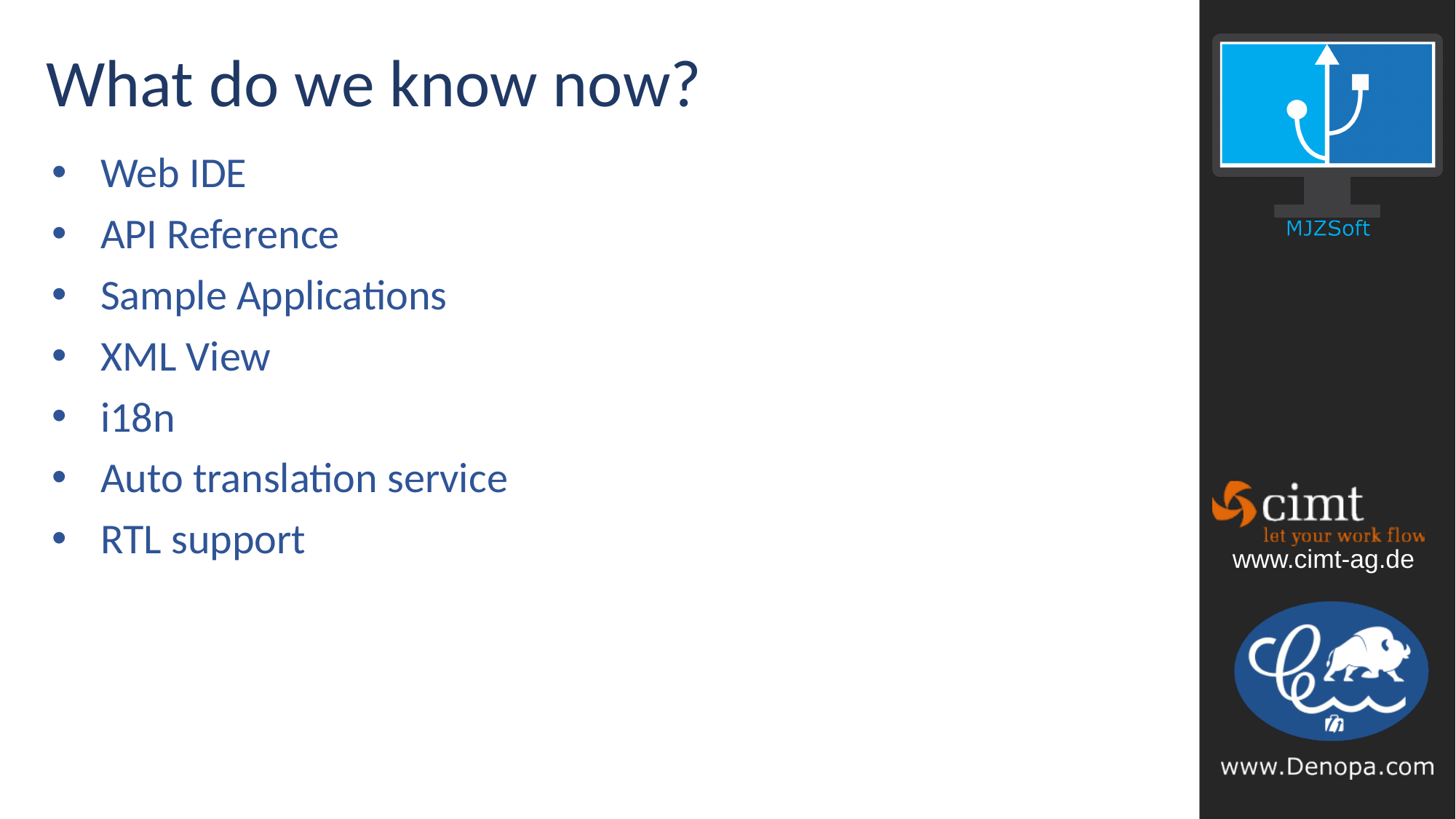

# What do we know now?
Web IDE
API Reference
Sample Applications
XML View
i18n
Auto translation service
RTL support